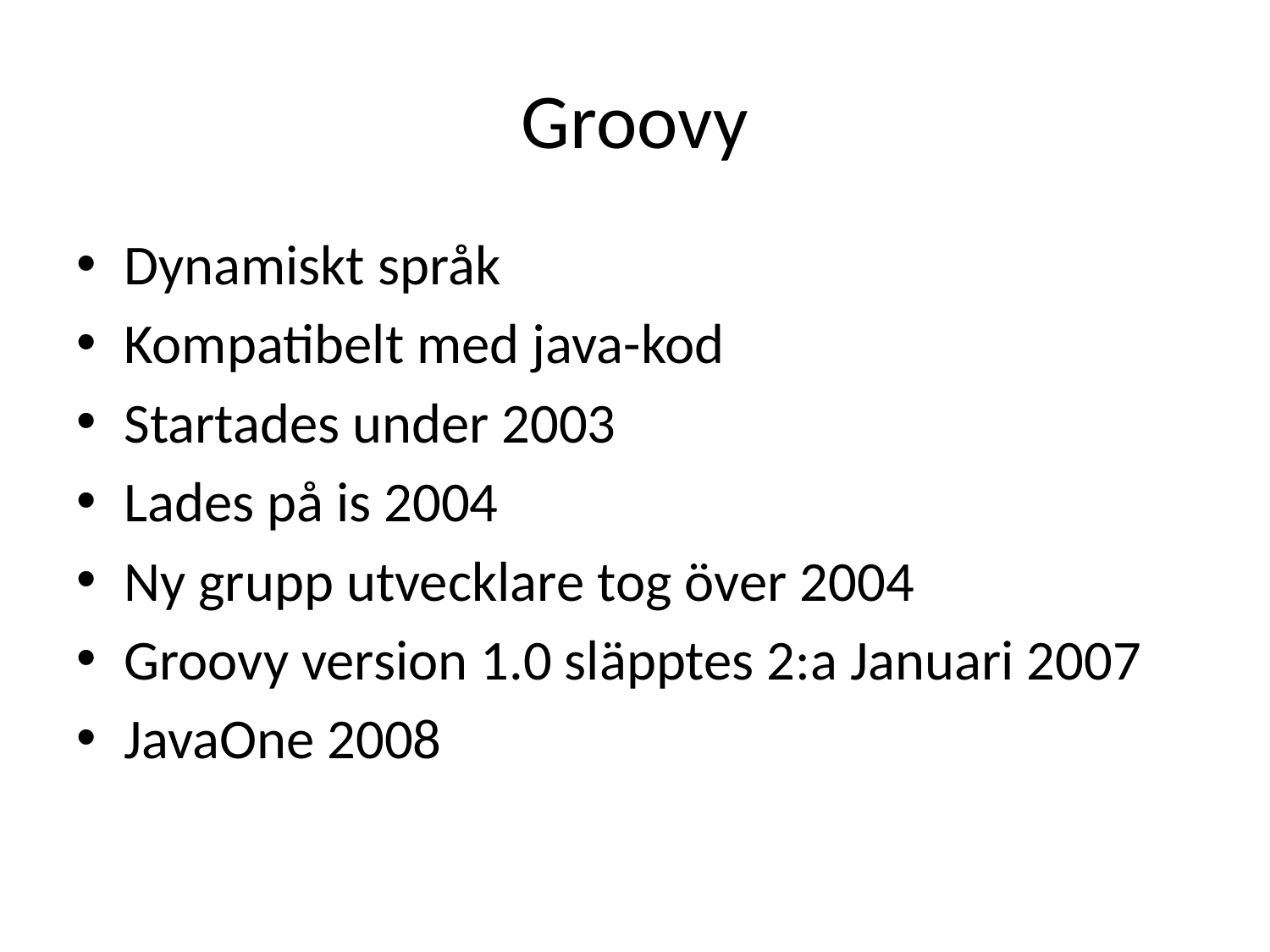

# Groovy
Dynamiskt språk
Kompatibelt med java-kod
Startades under 2003
Lades på is 2004
Ny grupp utvecklare tog över 2004
Groovy version 1.0 släpptes 2:a Januari 2007
JavaOne 2008